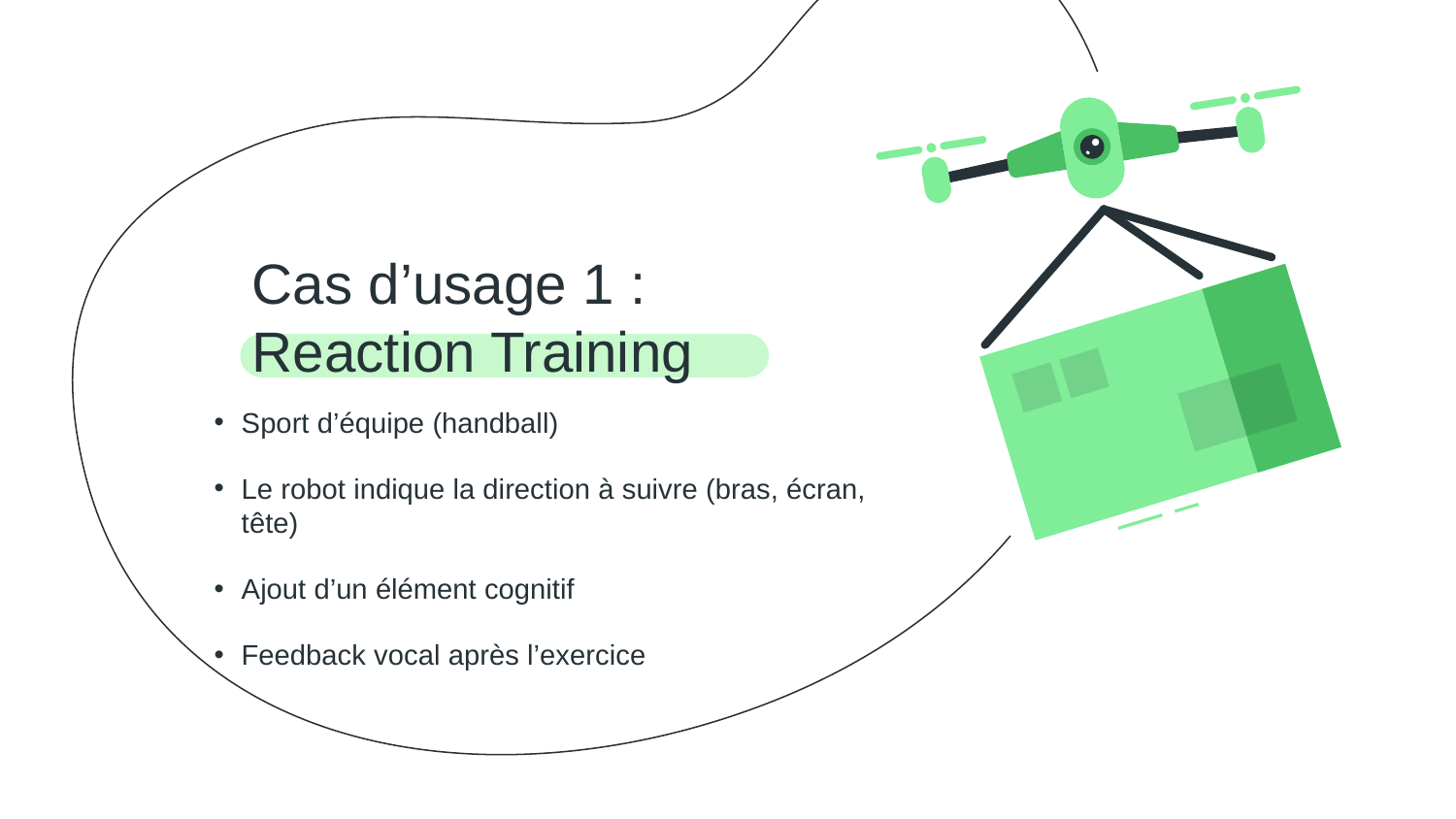

Ajout d’un élément cognitif

# Cas d’usage 1 : Reaction Training

Sport d’équipe (handball)
Le robot indique la direction à suivre (bras, écran, tête)
Ajout d’un élément cognitif
Feedback vocal après l’exercice